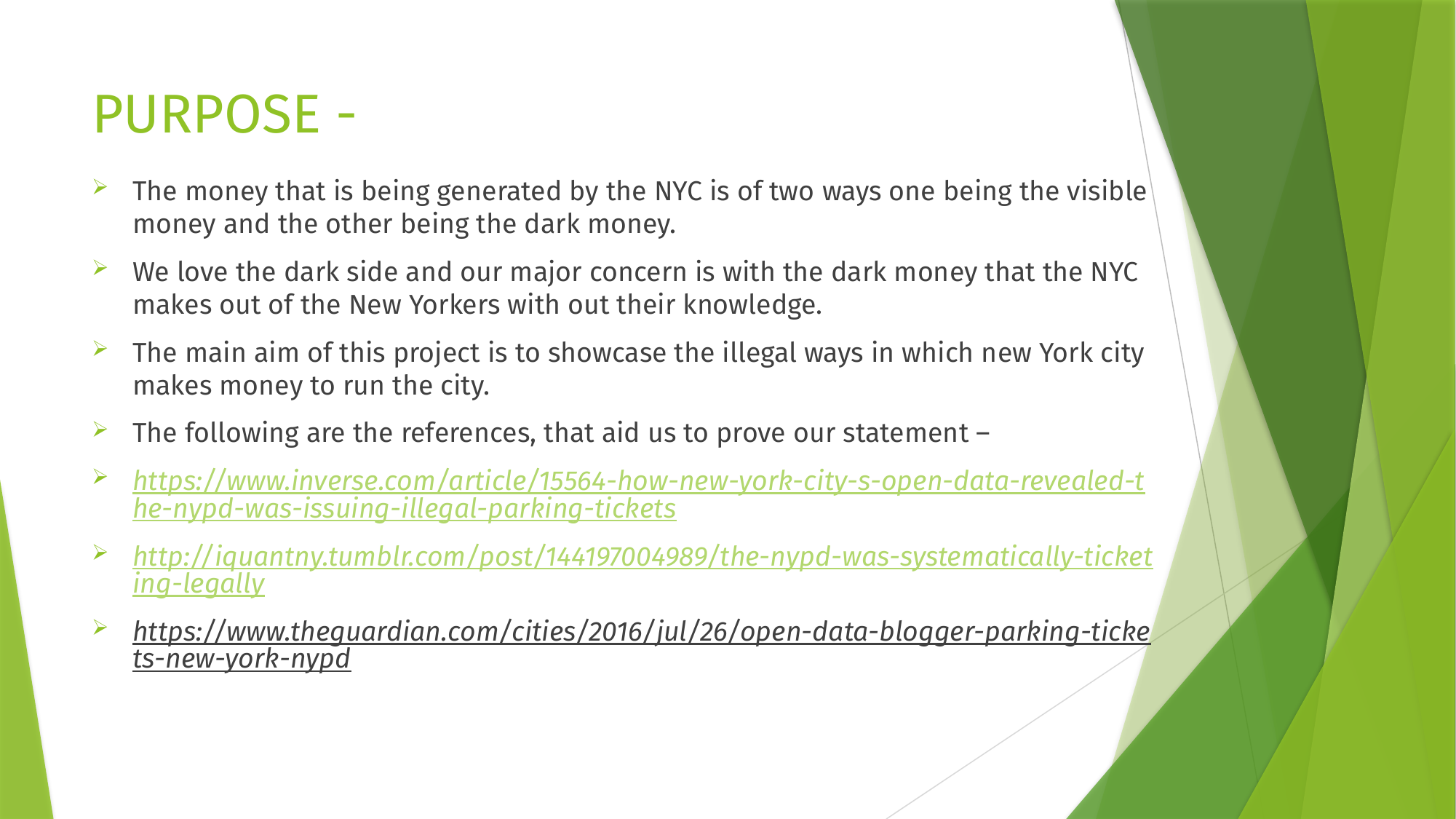

# PURPOSE -
The money that is being generated by the NYC is of two ways one being the visible money and the other being the dark money.
We love the dark side and our major concern is with the dark money that the NYC makes out of the New Yorkers with out their knowledge.
The main aim of this project is to showcase the illegal ways in which new York city makes money to run the city.
The following are the references, that aid us to prove our statement –
https://www.inverse.com/article/15564-how-new-york-city-s-open-data-revealed-the-nypd-was-issuing-illegal-parking-tickets
http://iquantny.tumblr.com/post/144197004989/the-nypd-was-systematically-ticketing-legally
https://www.theguardian.com/cities/2016/jul/26/open-data-blogger-parking-tickets-new-york-nypd